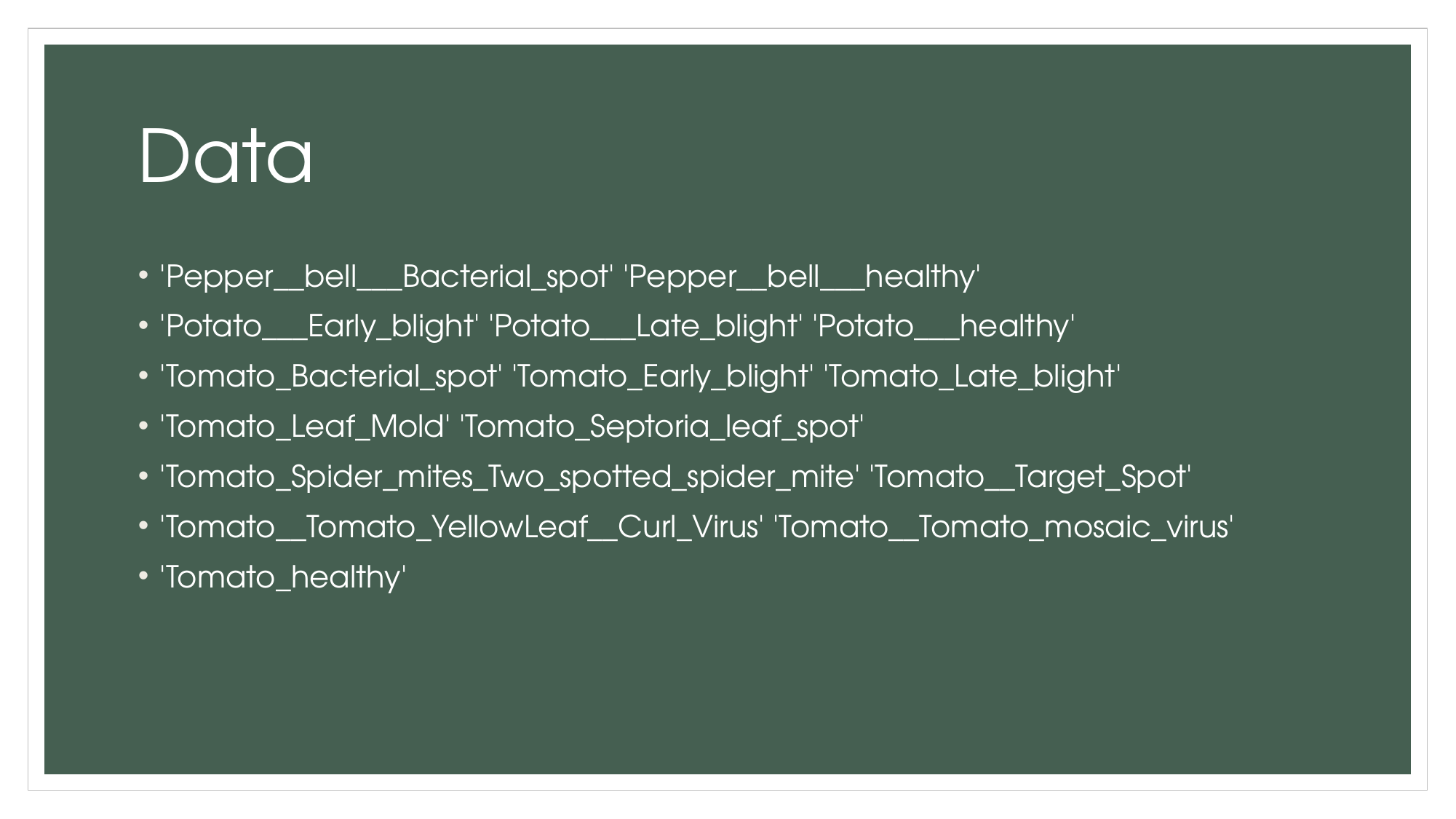

# Data
'Pepper__bell___Bacterial_spot' 'Pepper__bell___healthy'
'Potato___Early_blight' 'Potato___Late_blight' 'Potato___healthy'
'Tomato_Bacterial_spot' 'Tomato_Early_blight' 'Tomato_Late_blight'
'Tomato_Leaf_Mold' 'Tomato_Septoria_leaf_spot'
'Tomato_Spider_mites_Two_spotted_spider_mite' 'Tomato__Target_Spot'
'Tomato__Tomato_YellowLeaf__Curl_Virus' 'Tomato__Tomato_mosaic_virus'
'Tomato_healthy'